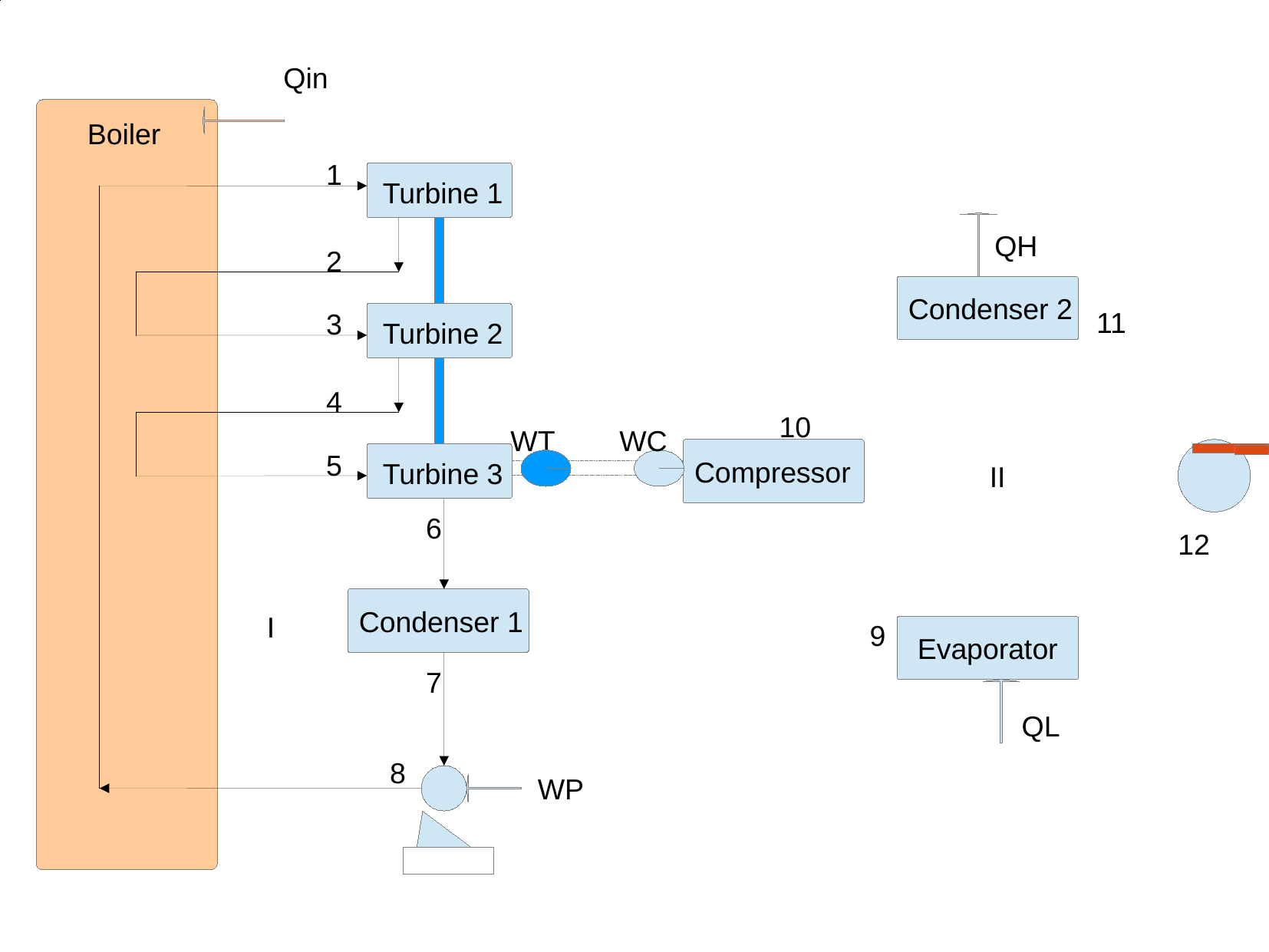

Qin

Boiler
1

Turbine 1

QH
2

Condenser 2
11
3

Turbine 2

4
10

WT
WC

5

Compressor

Turbine 3

II

6
12

Condenser 1
I
9

Evaporator

7

QL
8

WP